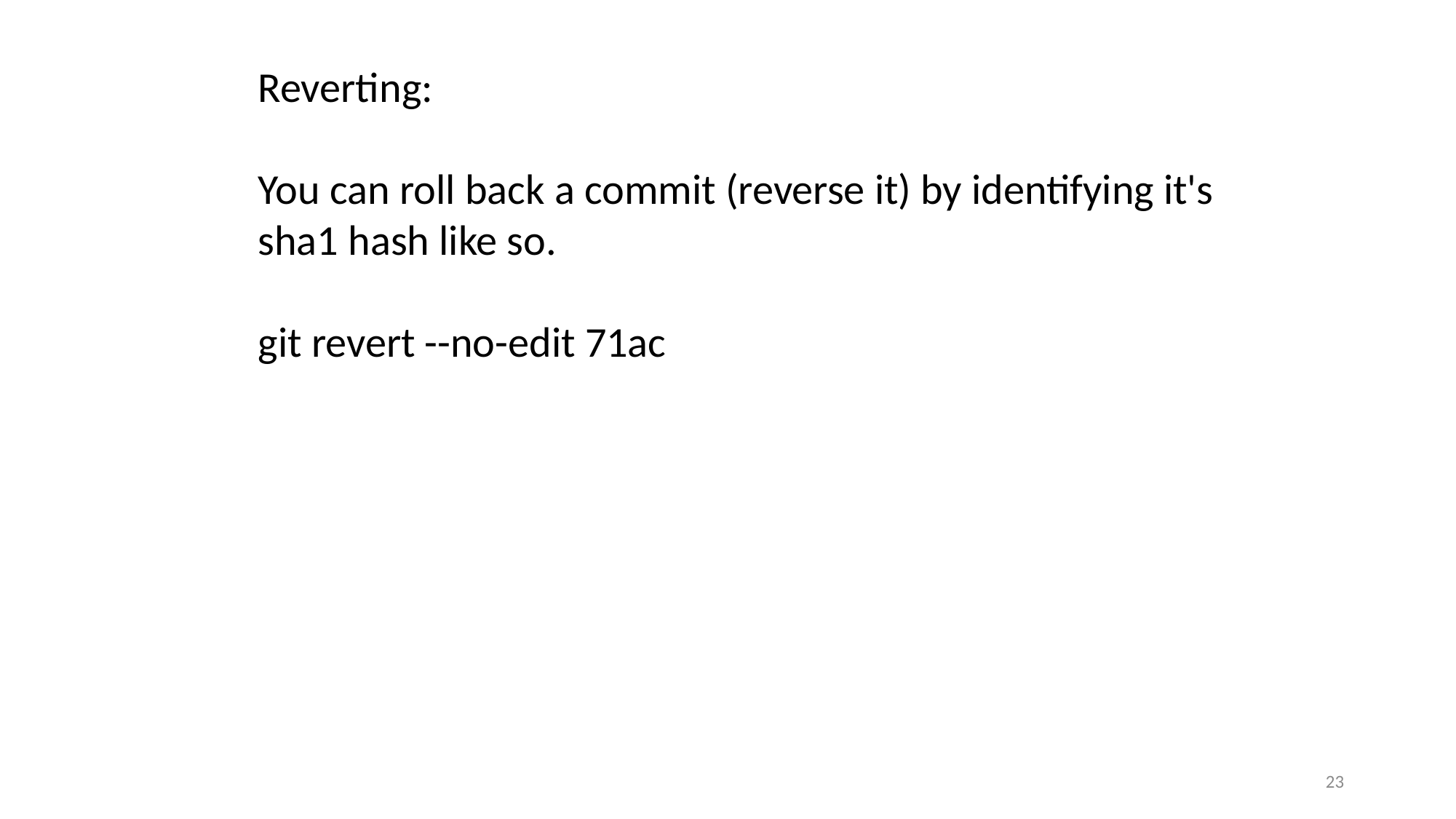

Reverting:

You can roll back a commit (reverse it) by identifying it's sha1 hash like so.

git revert --no-edit 71ac

23